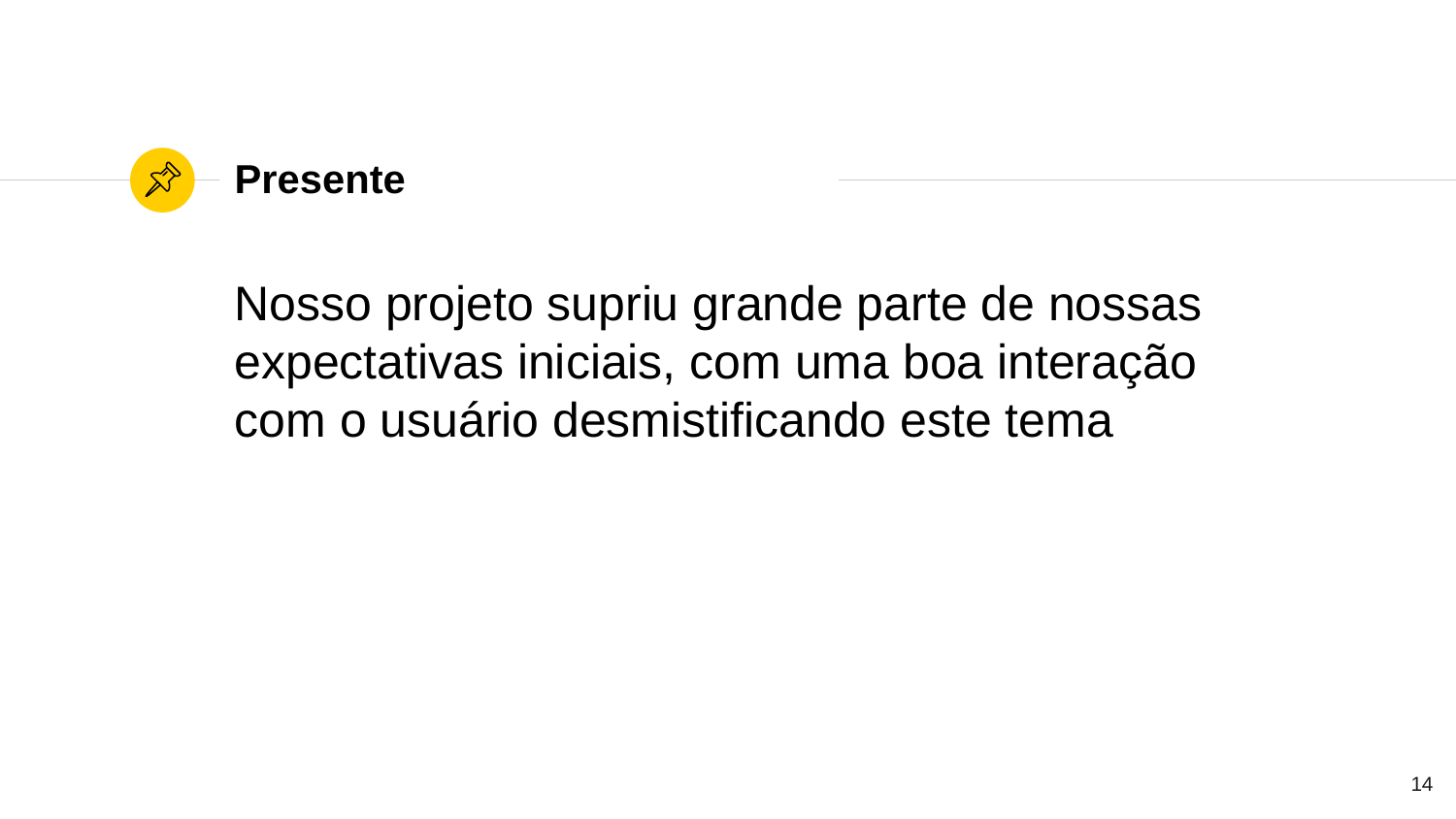

# Presente

Nosso projeto supriu grande parte de nossas expectativas iniciais, com uma boa interação com o usuário desmistificando este tema
14